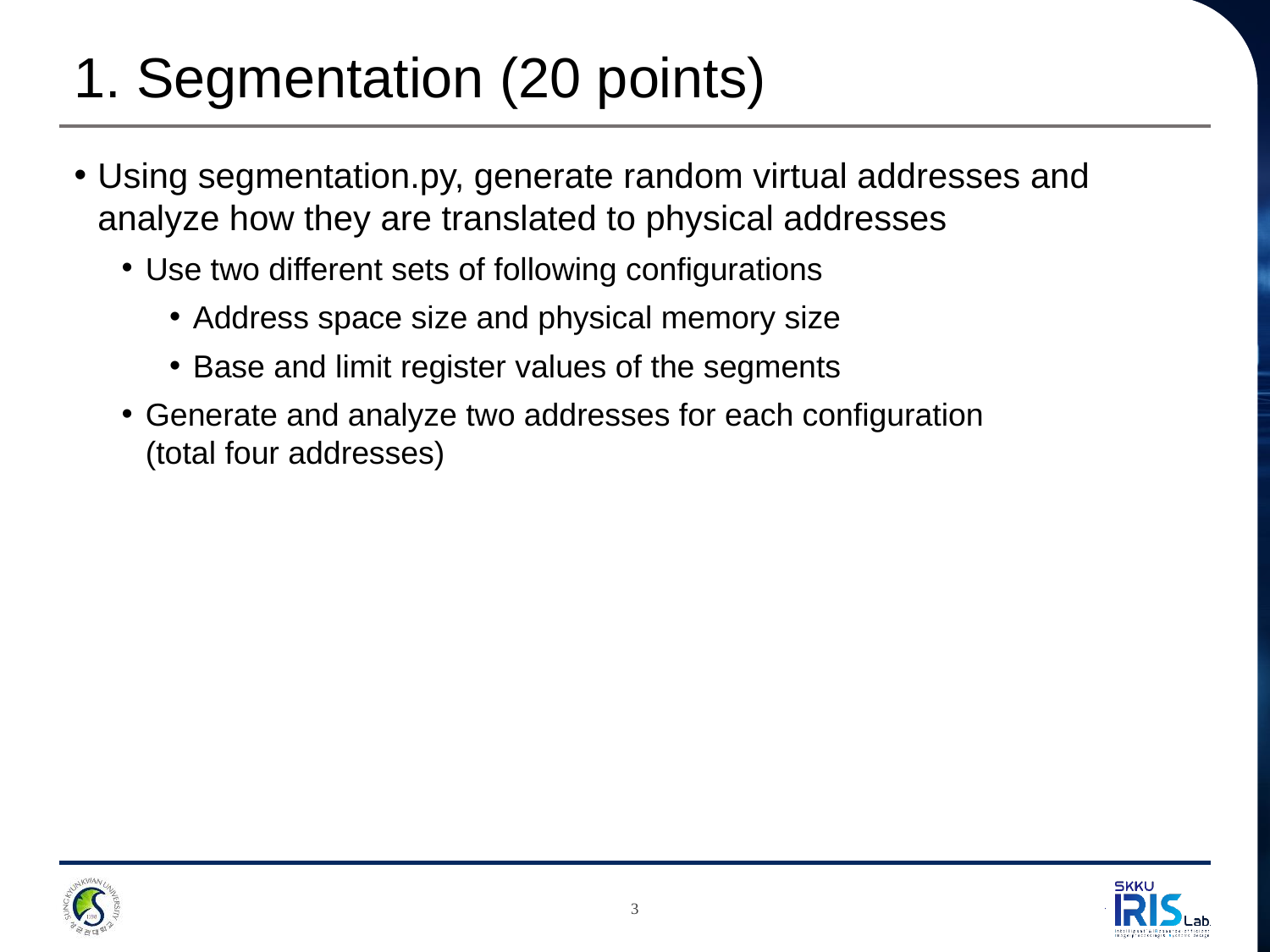

# 1. Segmentation (20 points)
Using segmentation.py, generate random virtual addresses and analyze how they are translated to physical addresses
Use two different sets of following configurations
Address space size and physical memory size
Base and limit register values of the segments
Generate and analyze two addresses for each configuration
(total four addresses)

3